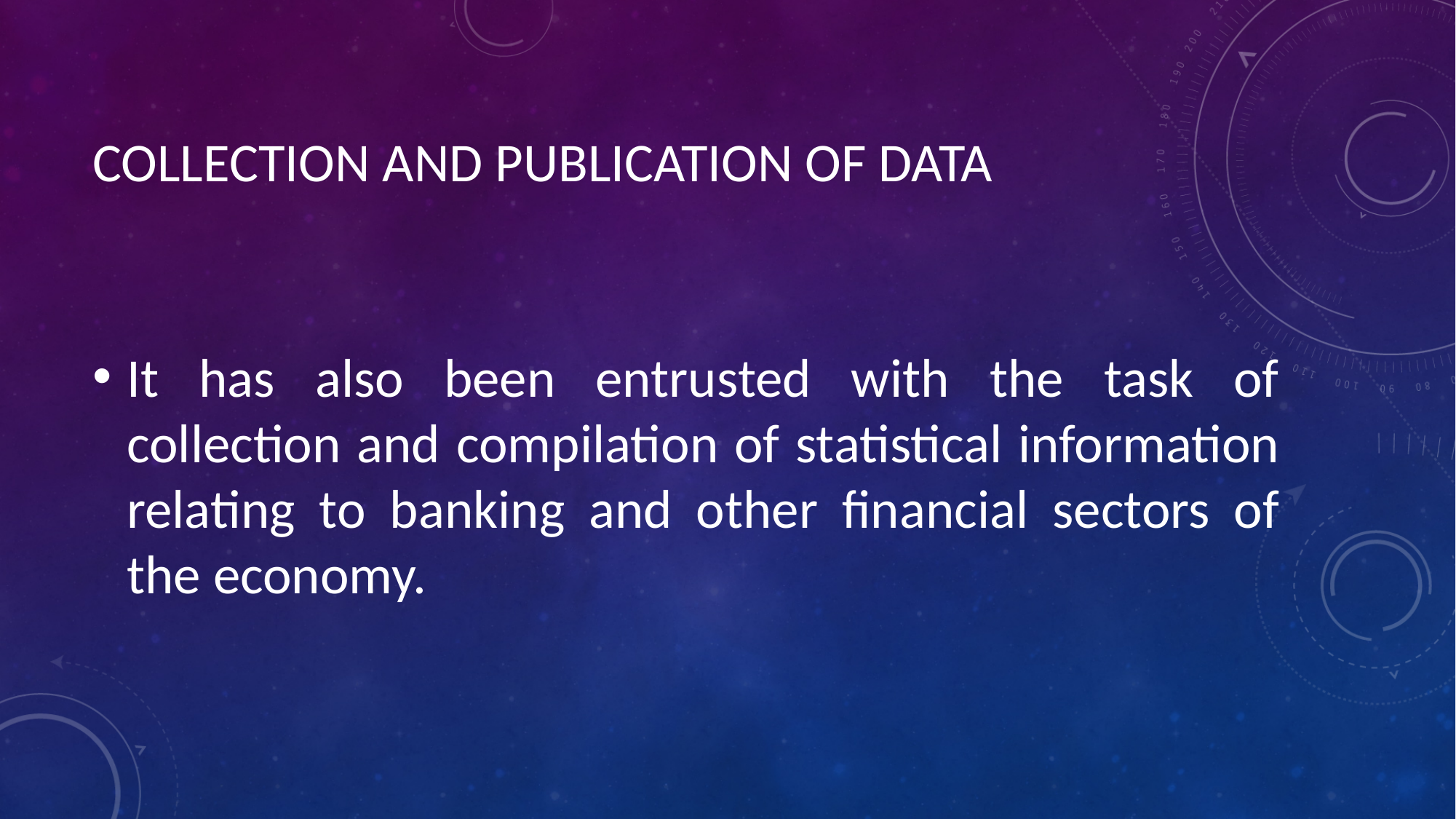

# Collection and Publication of Data
It has also been entrusted with the task of collection and compilation of statistical information relating to banking and other financial sectors of the economy.